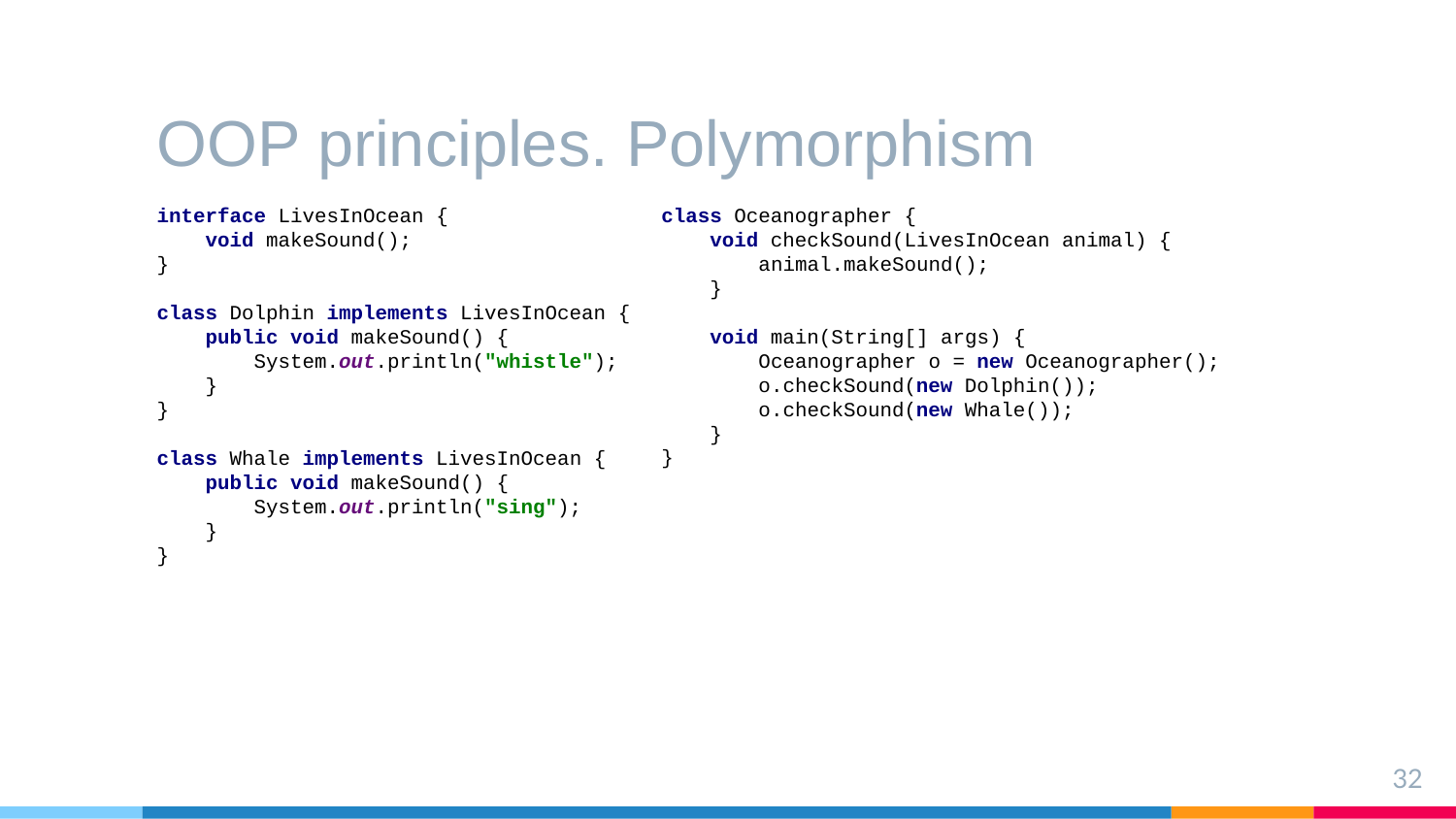

# OOP principles. Polymorphism
interface LivesInOcean {
    void makeSound();
}
class Dolphin implements LivesInOcean {
    public void makeSound() {
        System.out.println("whistle");
    }
}
class Whale implements LivesInOcean {
    public void makeSound() {
        System.out.println("sing");
    }
}
class Oceanographer {
    void checkSound(LivesInOcean animal) {
        animal.makeSound();
    }
    void main(String[] args) {
        Oceanographer o = new Oceanographer();
        o.checkSound(new Dolphin());
        o.checkSound(new Whale());
    }
}
32